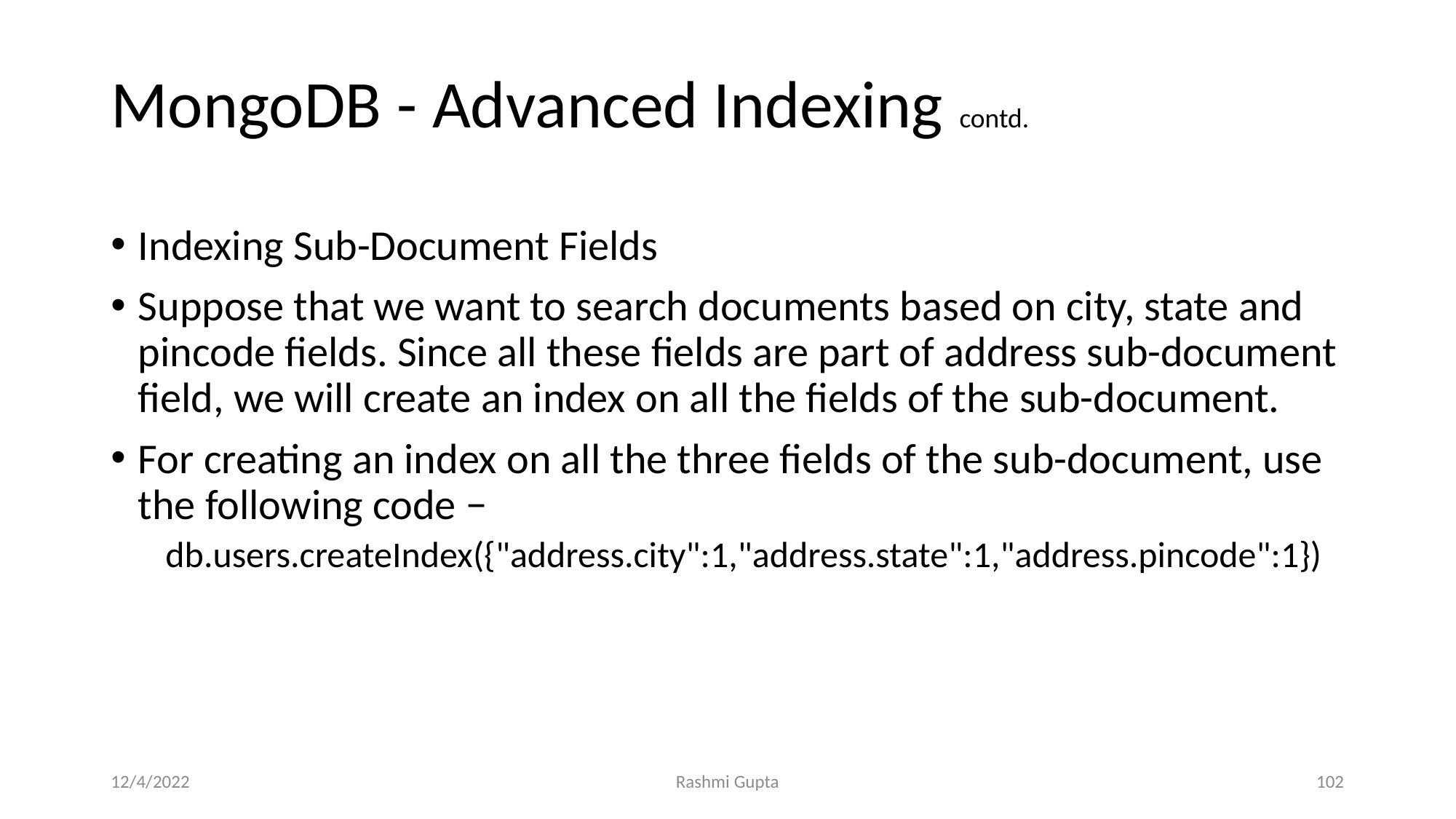

# MongoDB - Advanced Indexing contd.
Indexing Sub-Document Fields
Suppose that we want to search documents based on city, state and pincode fields. Since all these fields are part of address sub-document field, we will create an index on all the fields of the sub-document.
For creating an index on all the three fields of the sub-document, use the following code −
db.users.createIndex({"address.city":1,"address.state":1,"address.pincode":1})

12/4/2022
Rashmi Gupta
102